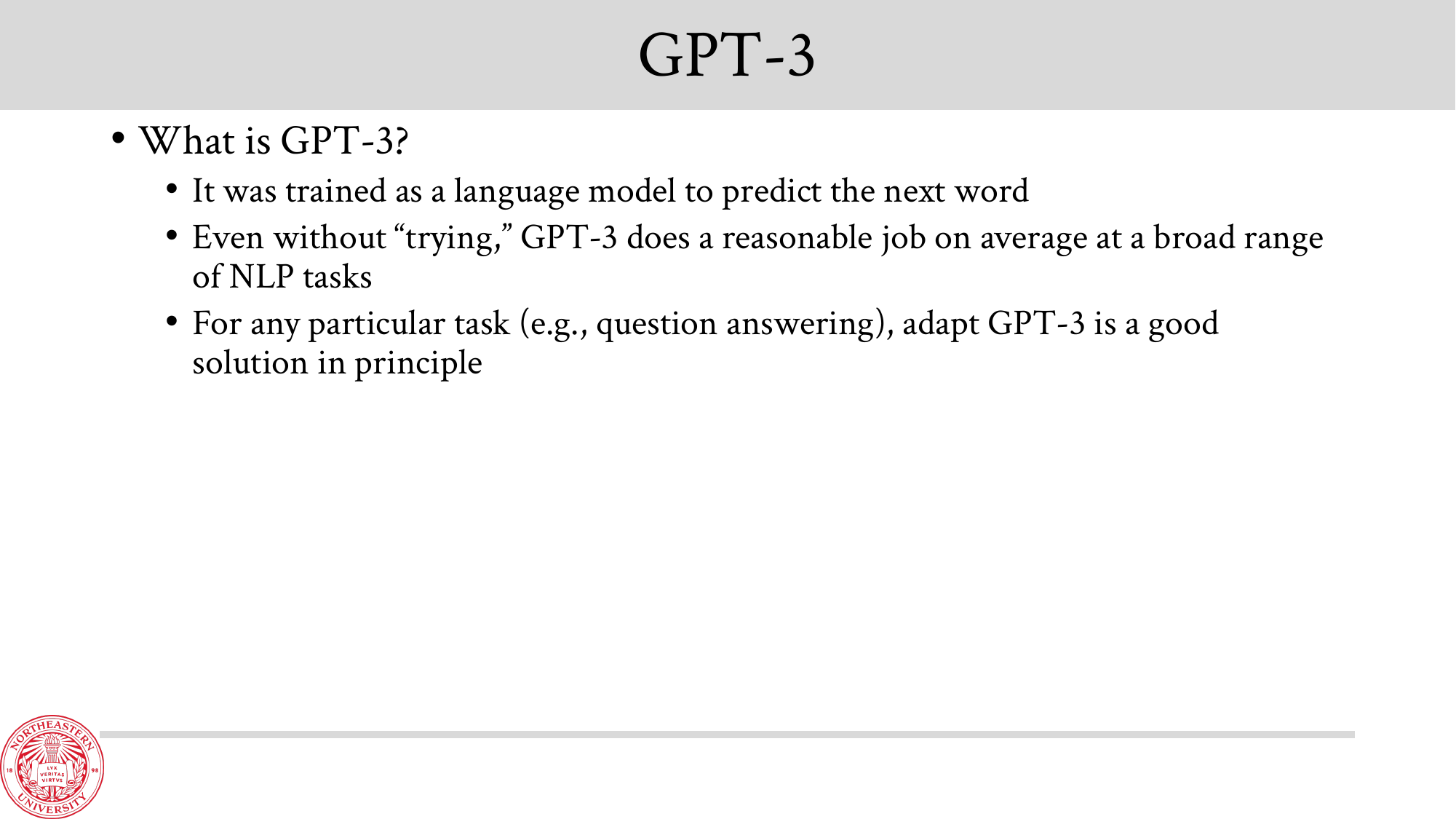

# GPT-3
What is GPT-3?
It was trained as a language model to predict the next word
Even without “trying,” GPT-3 does a reasonable job on average at a broad range of NLP tasks
For any particular task (e.g., question answering), adapt GPT-3 is a good solution in principle